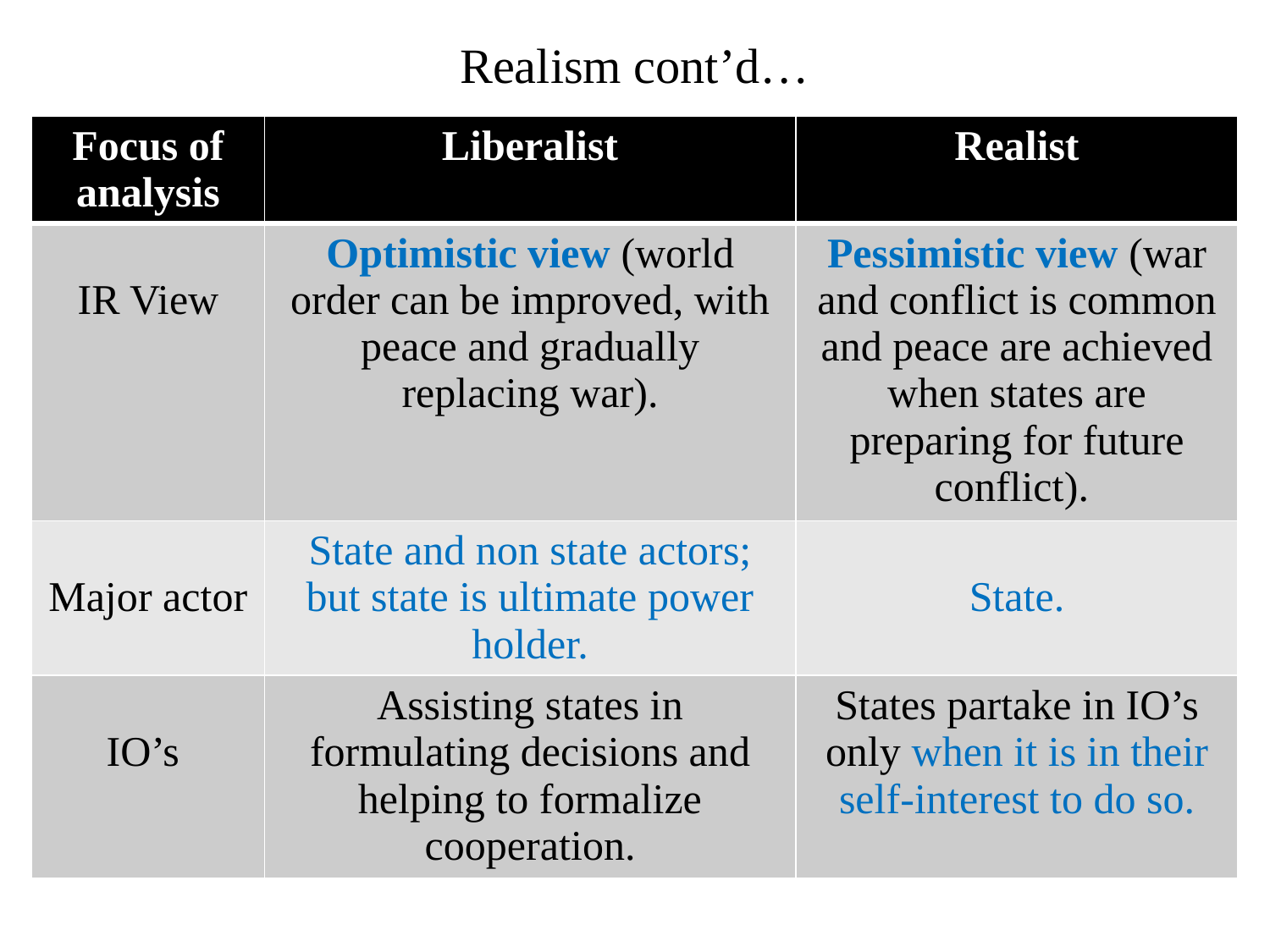

# Realism cont’d…

| Focus of analysis | Liberalist | Realist |
| --- | --- | --- |
| IR View | Optimistic view (world order can be improved, with peace and gradually replacing war). | Pessimistic view (war and conflict is common and peace are achieved when states are preparing for future conflict). |
| Major actor | State and non state actors; but state is ultimate power holder. | State. |
| IO’s | Assisting states in formulating decisions and helping to formalize cooperation. | States partake in IO’s only when it is in their self-interest to do so. |